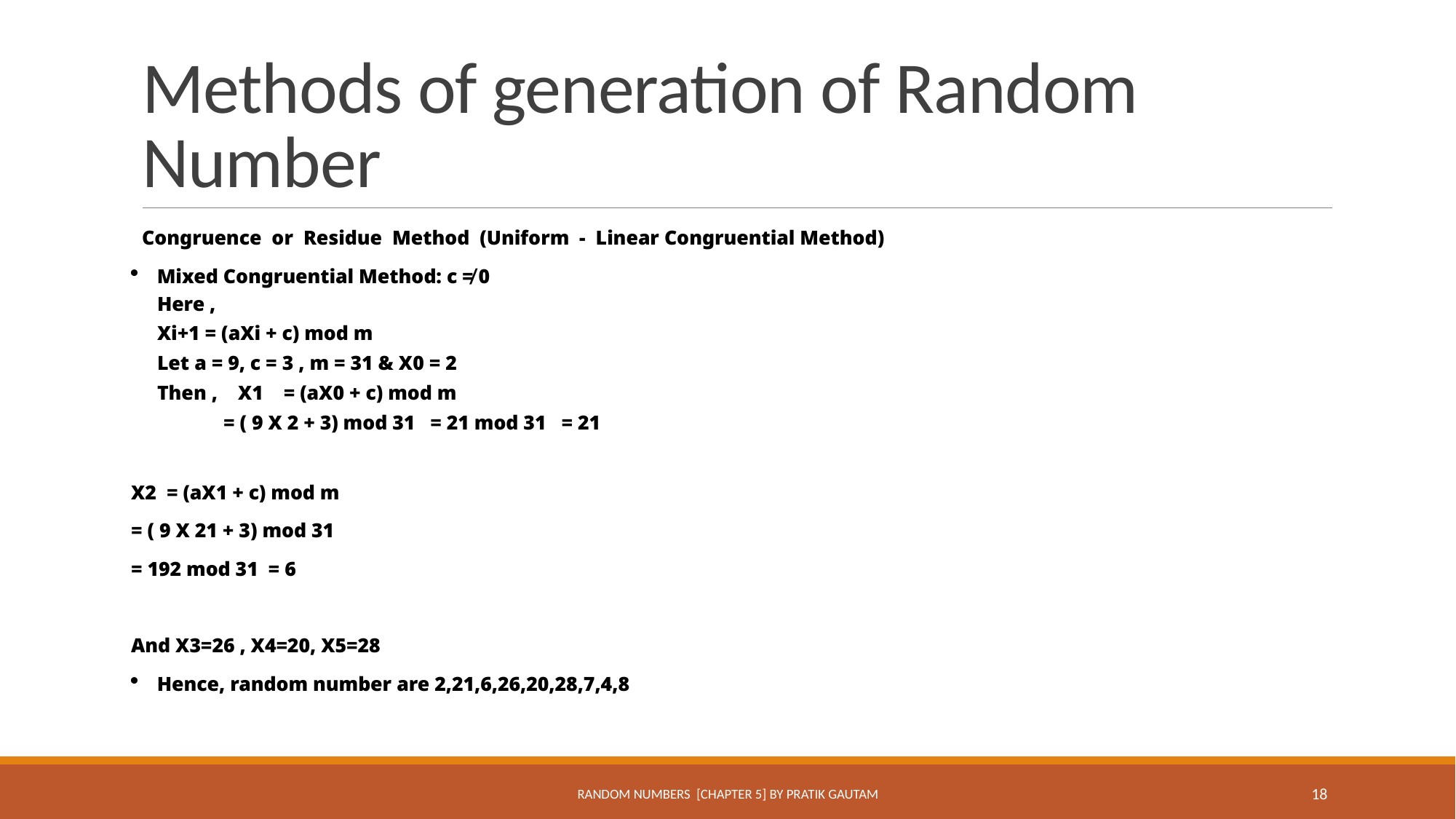

# Methods of generation of Random Number
Congruence  or  Residue  Method  (Uniform  -  Linear Congruential Method)
Mixed Congruential Method: c ≠ 0
Here ,
Xi+1 = (aXi + c) mod m
Let a = 9, c = 3 , m = 31 & X0 = 2
Then ,    X1    = (aX0 + c) mod m
             = ( 9 X 2 + 3) mod 31   = 21 mod 31   = 21

X2  = (aX1 + c) mod m
= ( 9 X 21 + 3) mod 31
= 192 mod 31  = 6

And X3=26 , X4=20, X5=28
Hence, random number are 2,21,6,26,20,28,7,4,8
Random Numbers  [Chapter 5] By Pratik Gautam
18